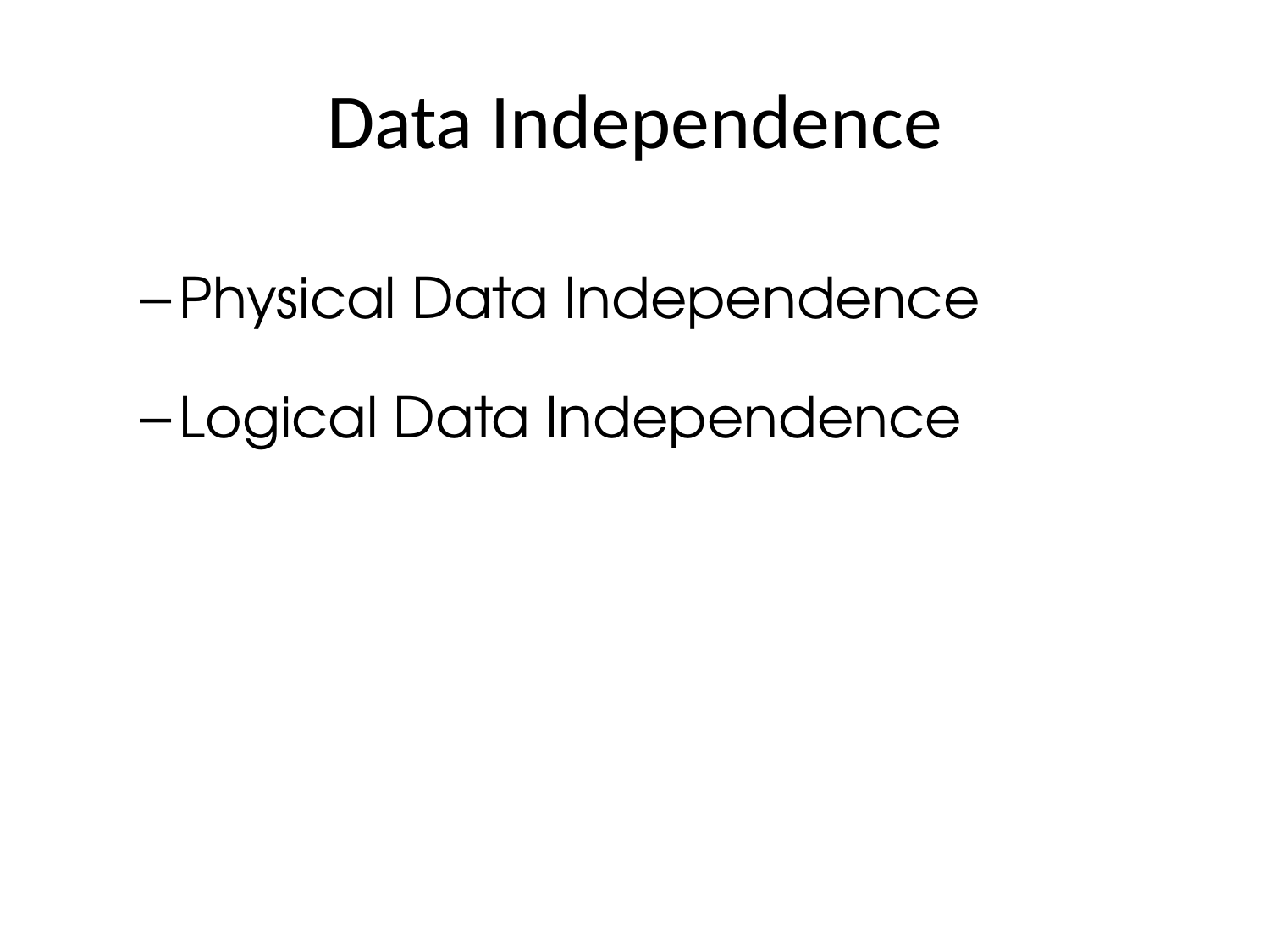

# Data Independence
Physical Data Independence
Logical Data Independence